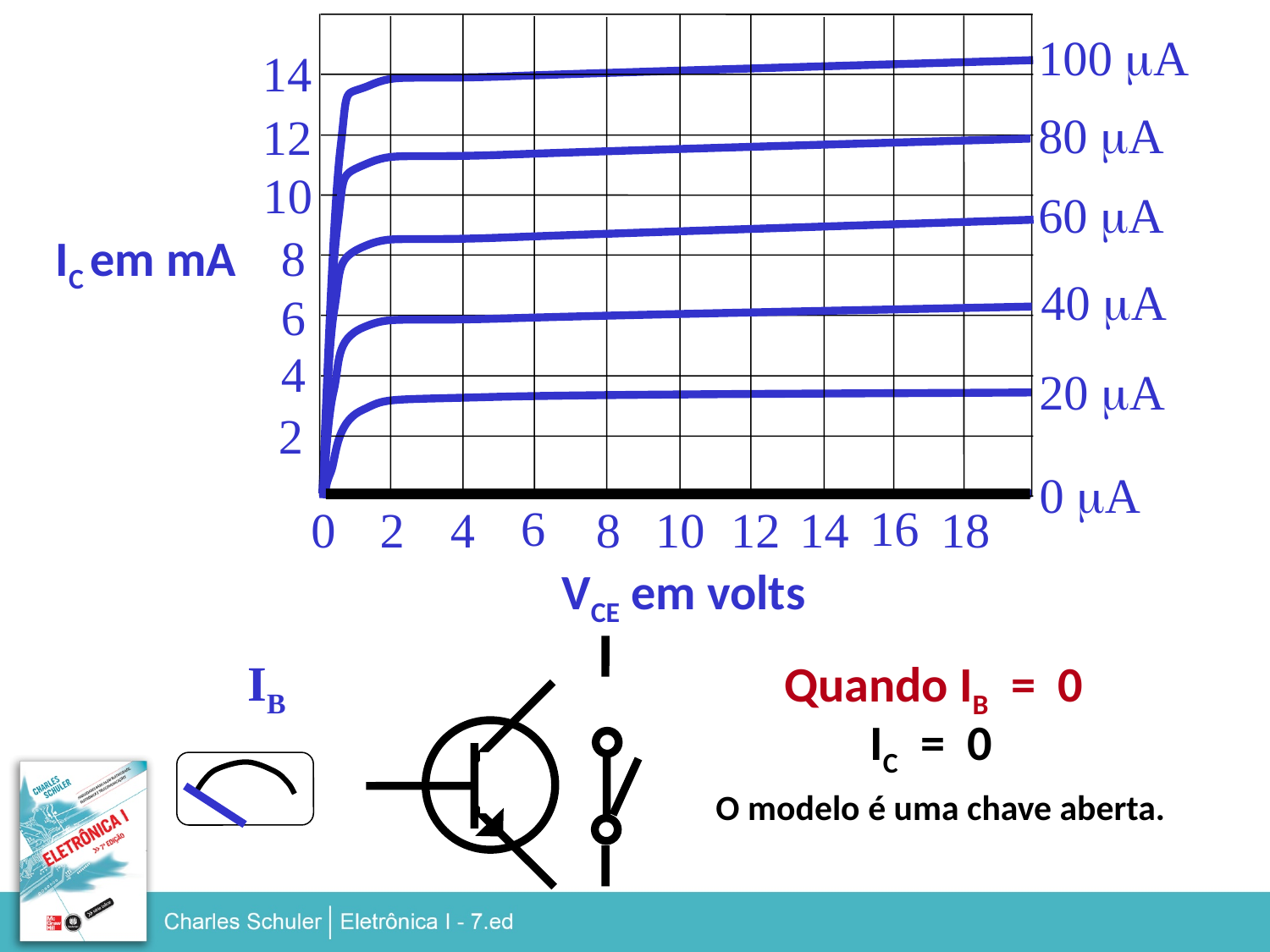

100 μA

14
80 μA

12
10
60 μA

IC em mA
8
40 μA

6
4
20 μA

2
0 μA

6
16
2
4
10
12
0
8
14
18

IC  =  0
VCE em volts

IB

Quando IB  =  0

O modelo é uma chave aberta.